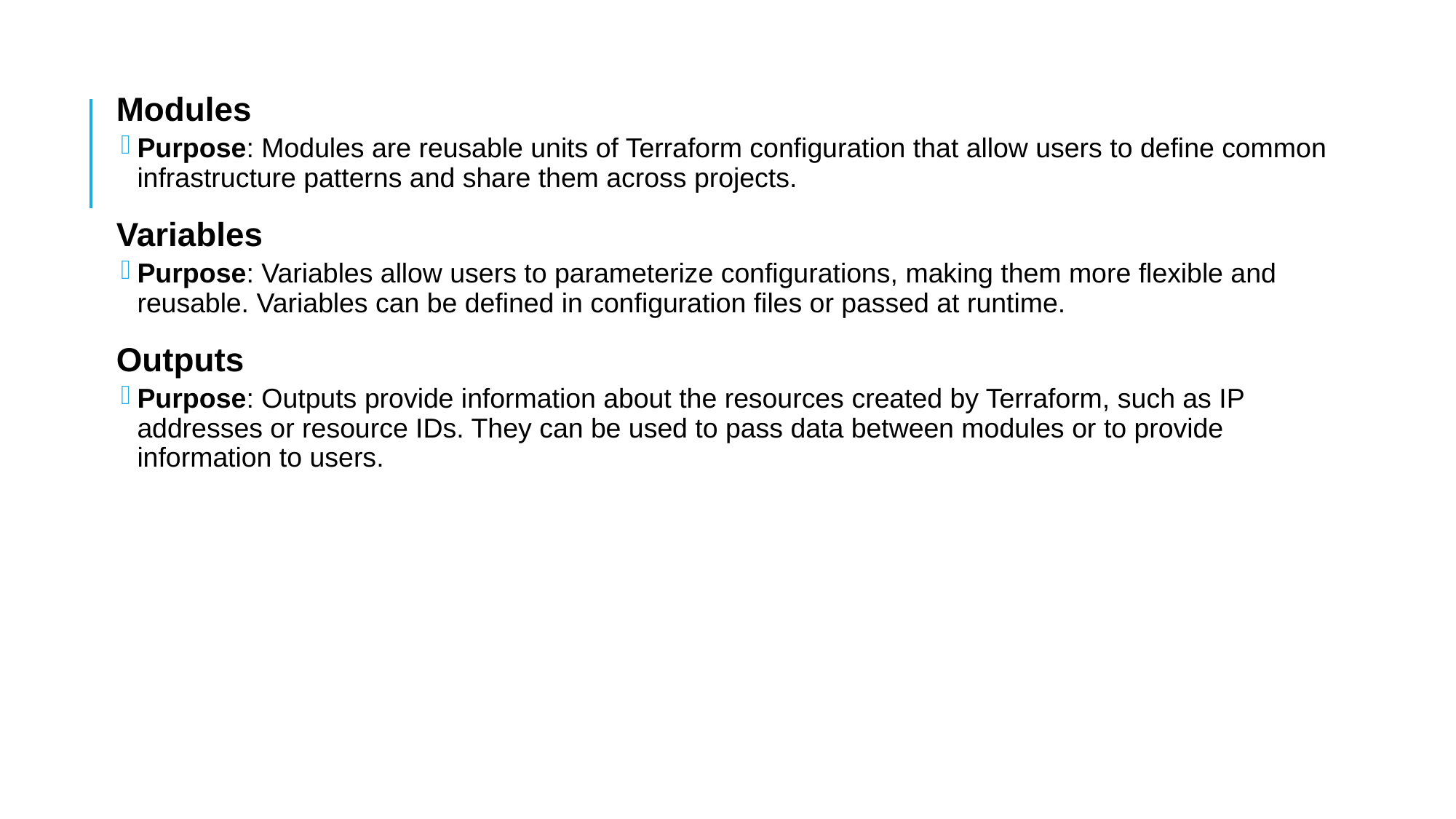

Modules
Purpose: Modules are reusable units of Terraform configuration that allow users to define common infrastructure patterns and share them across projects.
Variables
Purpose: Variables allow users to parameterize configurations, making them more flexible and reusable. Variables can be defined in configuration files or passed at runtime.
Outputs
Purpose: Outputs provide information about the resources created by Terraform, such as IP addresses or resource IDs. They can be used to pass data between modules or to provide information to users.